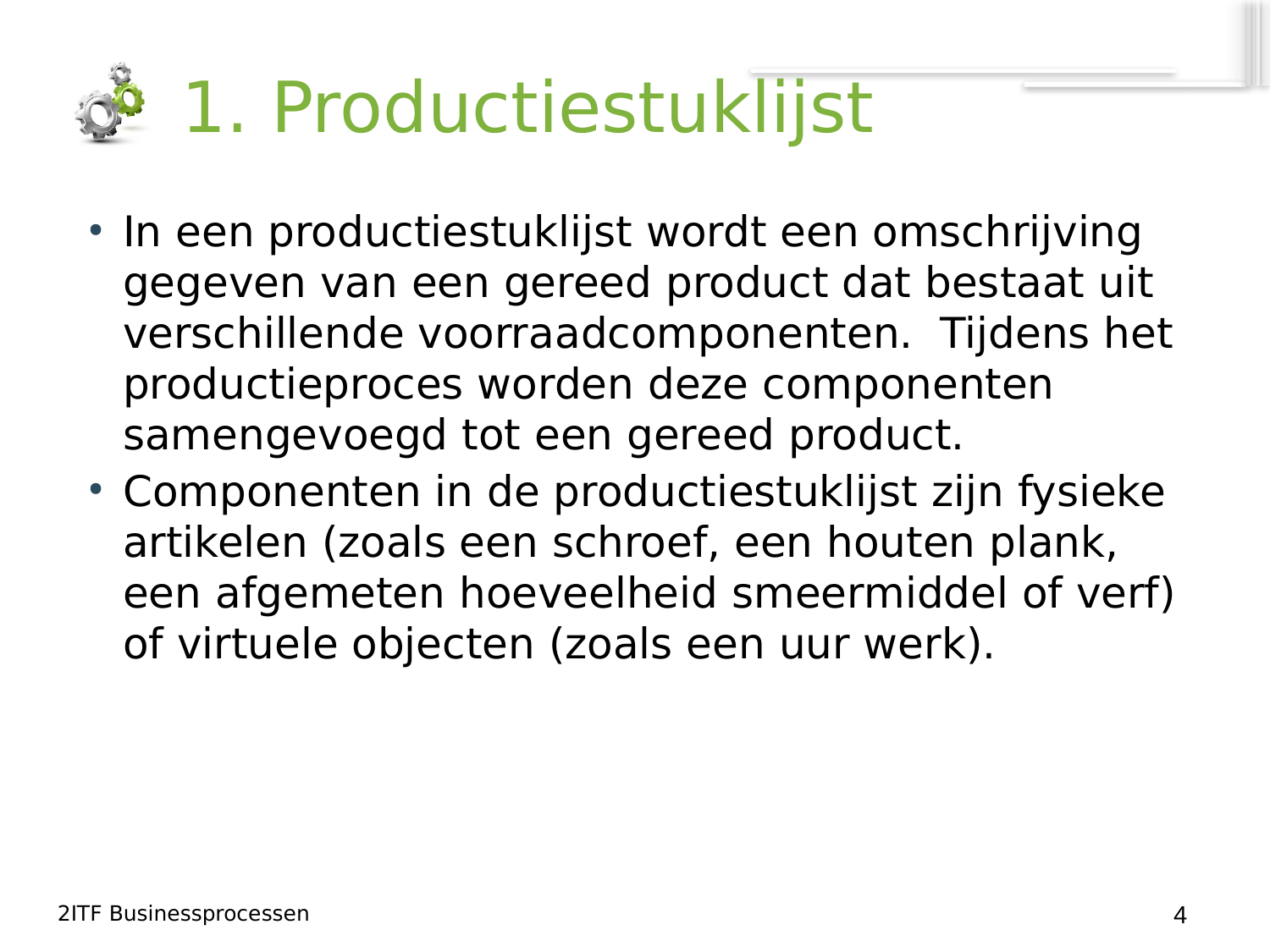

# 1. Productiestuklijst
In een productiestuklijst wordt een omschrijving gegeven van een gereed product dat bestaat uit verschillende voorraadcomponenten.  Tijdens het productieproces worden deze componenten samengevoegd tot een gereed product.
Componenten in de productiestuklijst zijn fysieke artikelen (zoals een schroef, een houten plank, een afgemeten hoeveelheid smeermiddel of verf) of virtuele objecten (zoals een uur werk).

4